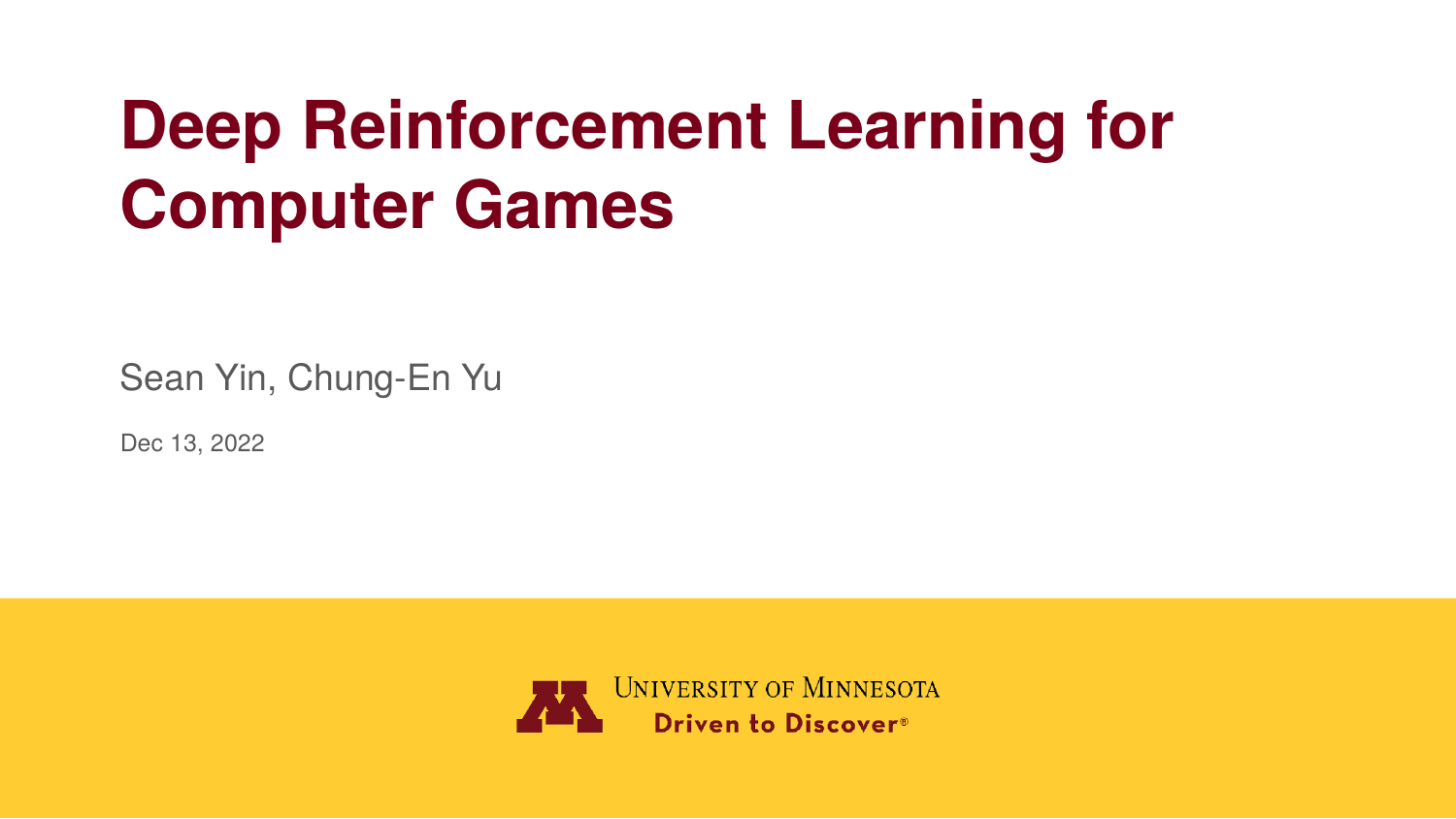

# Deep Reinforcement Learning for Computer Games
Sean Yin, Chung-En Yu
Dec 13, 2022